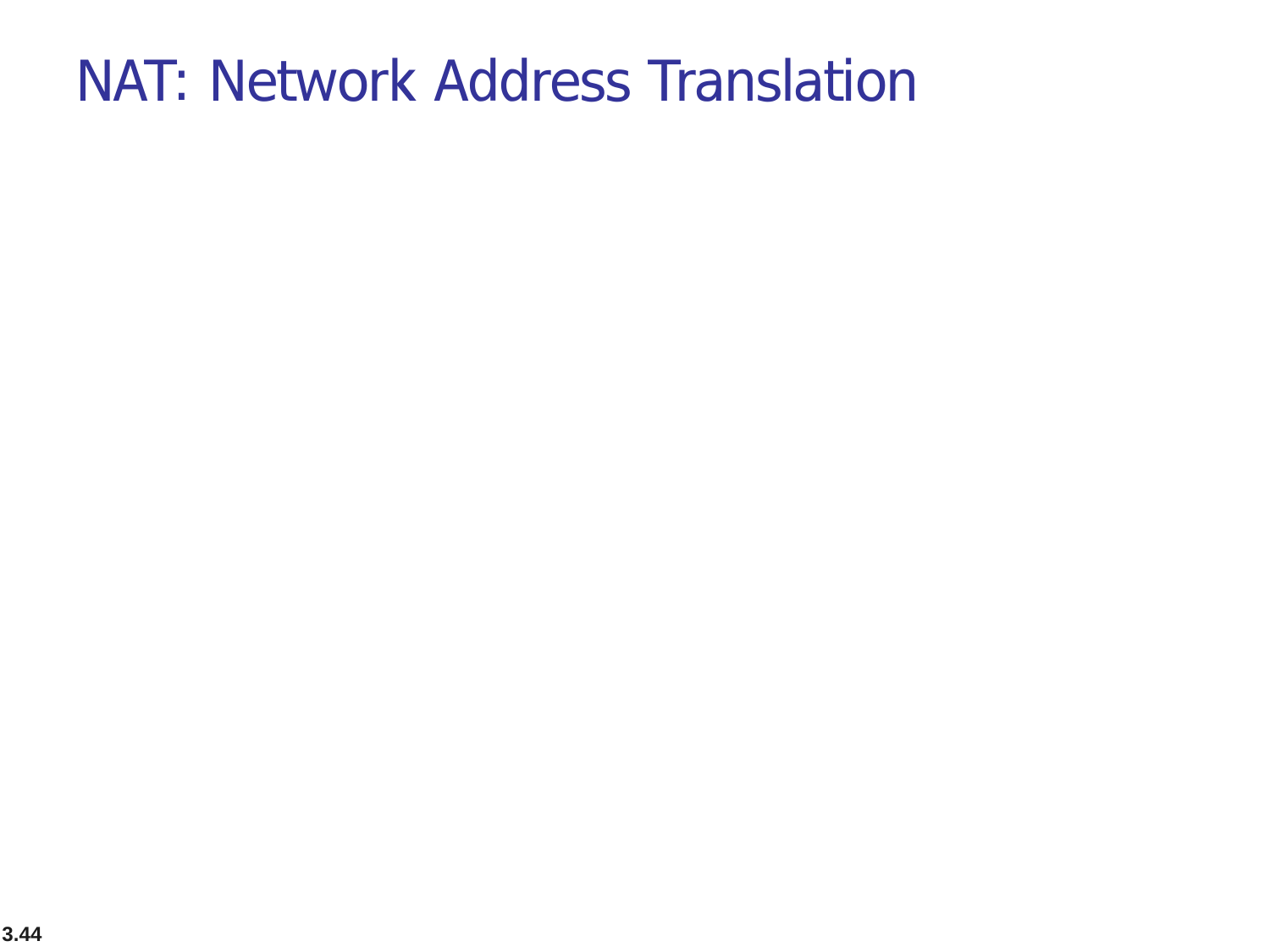

# NAT: Network Address Translation
16-bit port-number field:
60,000 simultaneous connections with a single LAN-side address!
NAT is controversial:
violates end-to-end argument
Internal computers not visible to outside
Outside hosts have trouble to request service from local computers, e.g., P2P, video conference, web hosting.
address shortage should instead be solved by IPv6

3.44